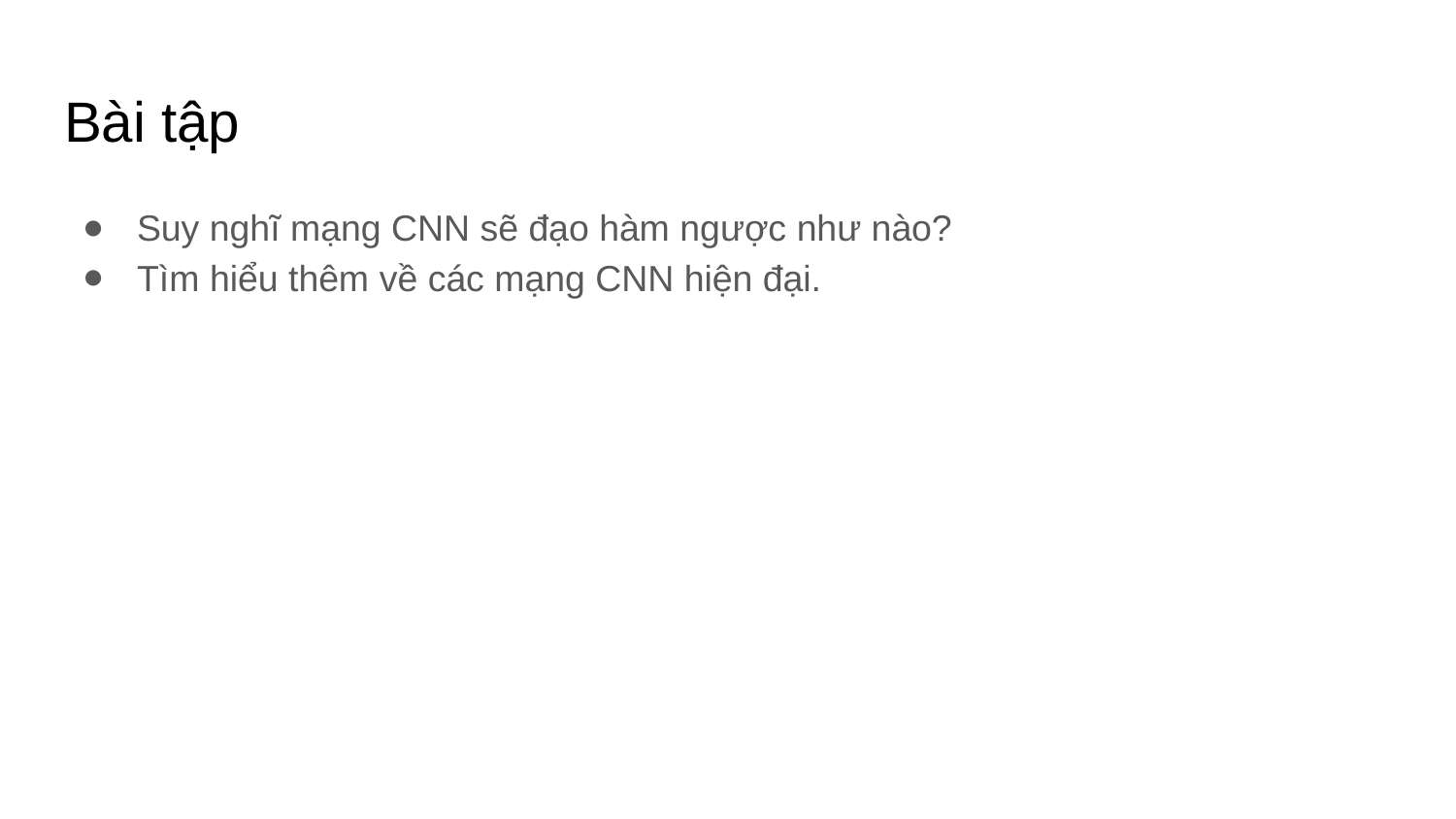

# Bài tập
Suy nghĩ mạng CNN sẽ đạo hàm ngược như nào?
Tìm hiểu thêm về các mạng CNN hiện đại.